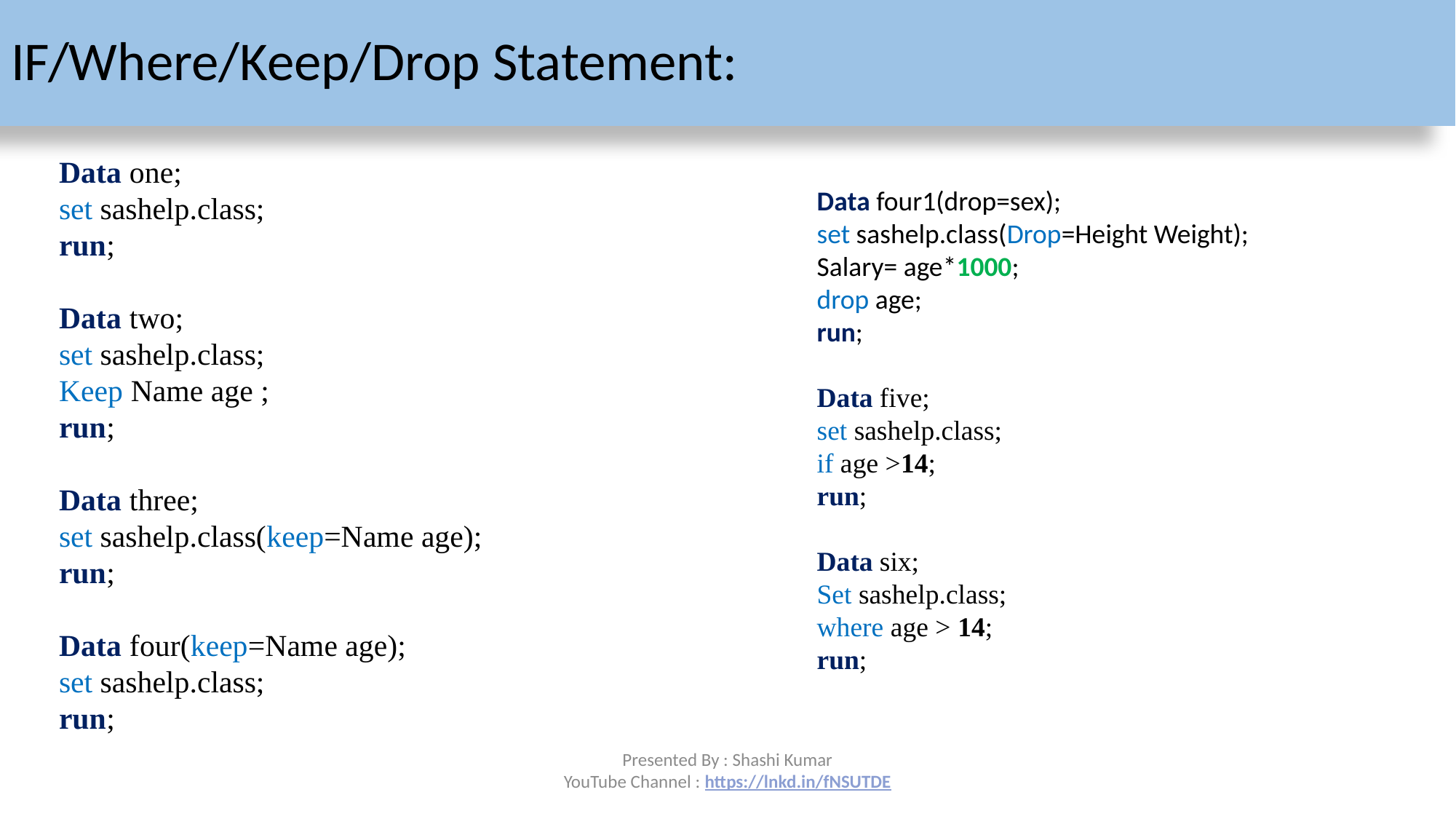

IF/Where/Keep/Drop Statement:
Data one;
set sashelp.class;
run;

Data two;
set sashelp.class;
Keep Name age ;
run;

Data three;
set sashelp.class(keep=Name age);
run;

Data four(keep=Name age);
set sashelp.class;
run;

Data four1(drop=sex);
set sashelp.class(Drop=Height Weight);
Salary= age*1000;
drop age;
run;

Data five;
set sashelp.class;
if age >14;
run;

Data six;
Set sashelp.class;
where age > 14;
run;
Presented By : Shashi Kumar
YouTube Channel : https://lnkd.in/fNSUTDE